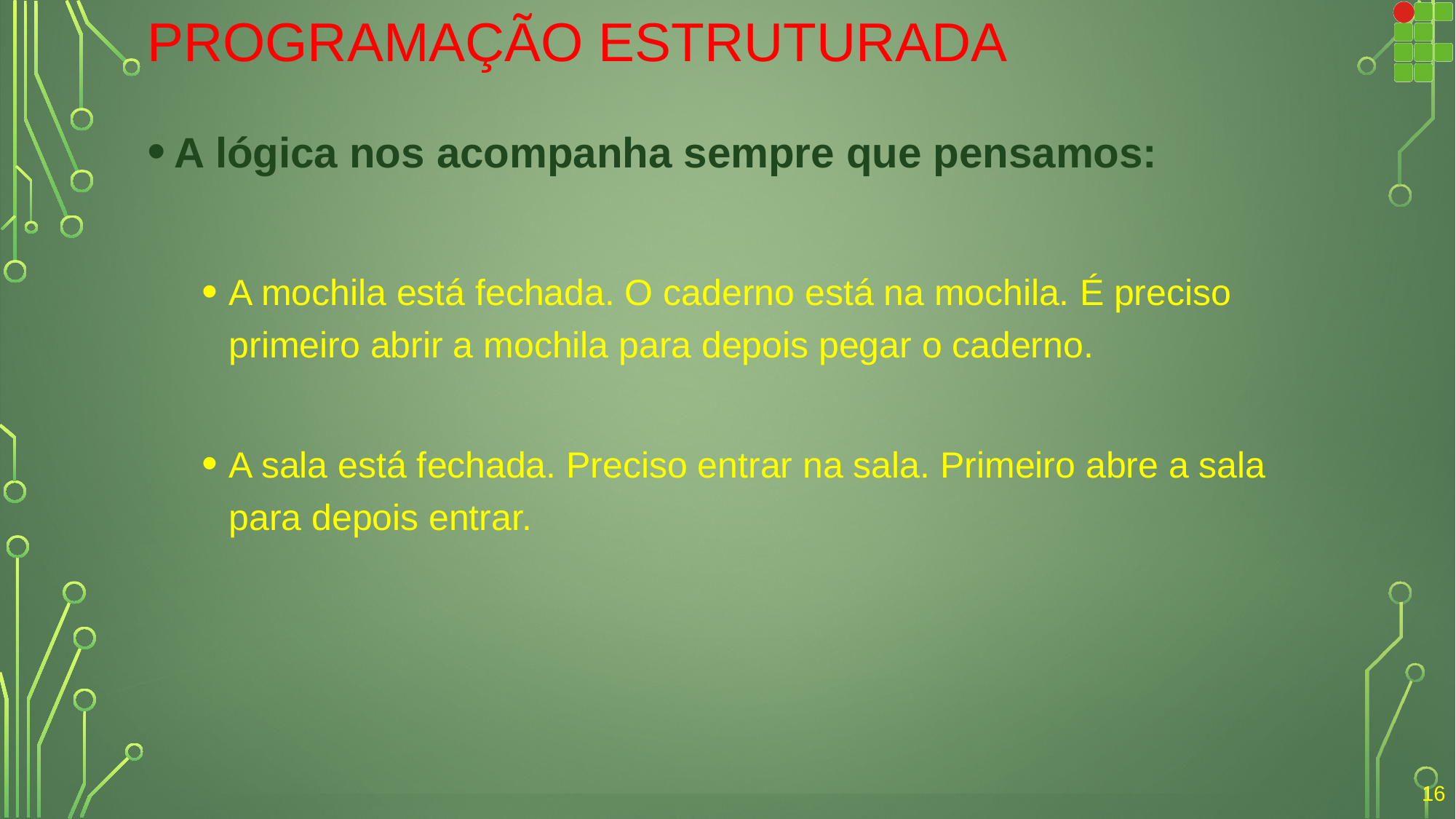

# Programação Estruturada
A lógica nos acompanha sempre que pensamos:

A mochila está fechada. O caderno está na mochila. É preciso primeiro abrir a mochila para depois pegar o caderno.

A sala está fechada. Preciso entrar na sala. Primeiro abre a sala para depois entrar.

16